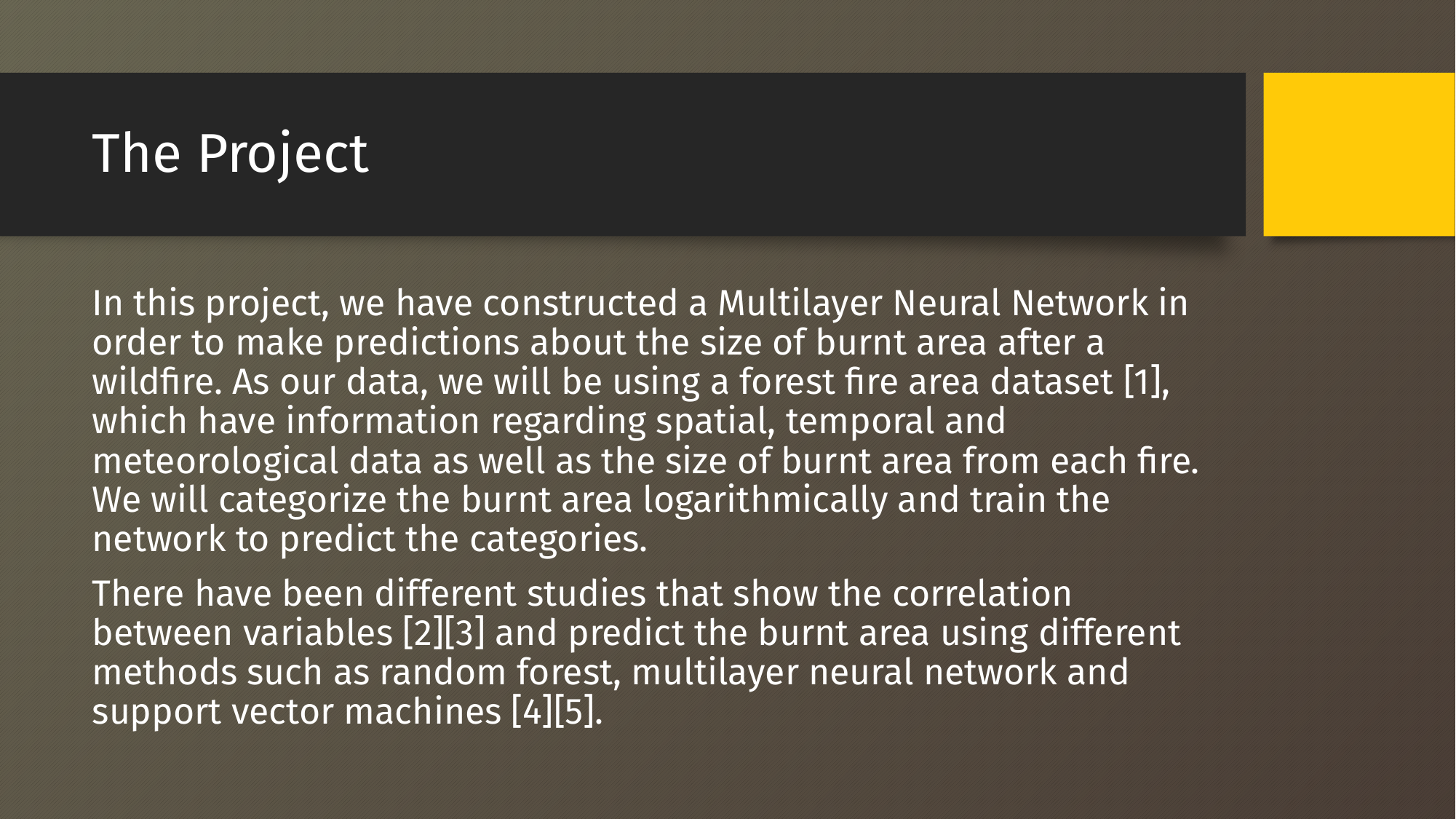

# The Project
In this project, we have constructed a Multilayer Neural Network in order to make predictions about the size of burnt area after a wildfire. As our data, we will be using a forest fire area dataset [1], which have information regarding spatial, temporal and meteorological data as well as the size of burnt area from each fire. We will categorize the burnt area logarithmically and train the network to predict the categories.
There have been different studies that show the correlation between variables [2][3] and predict the burnt area using different methods such as random forest, multilayer neural network and support vector machines [4][5].